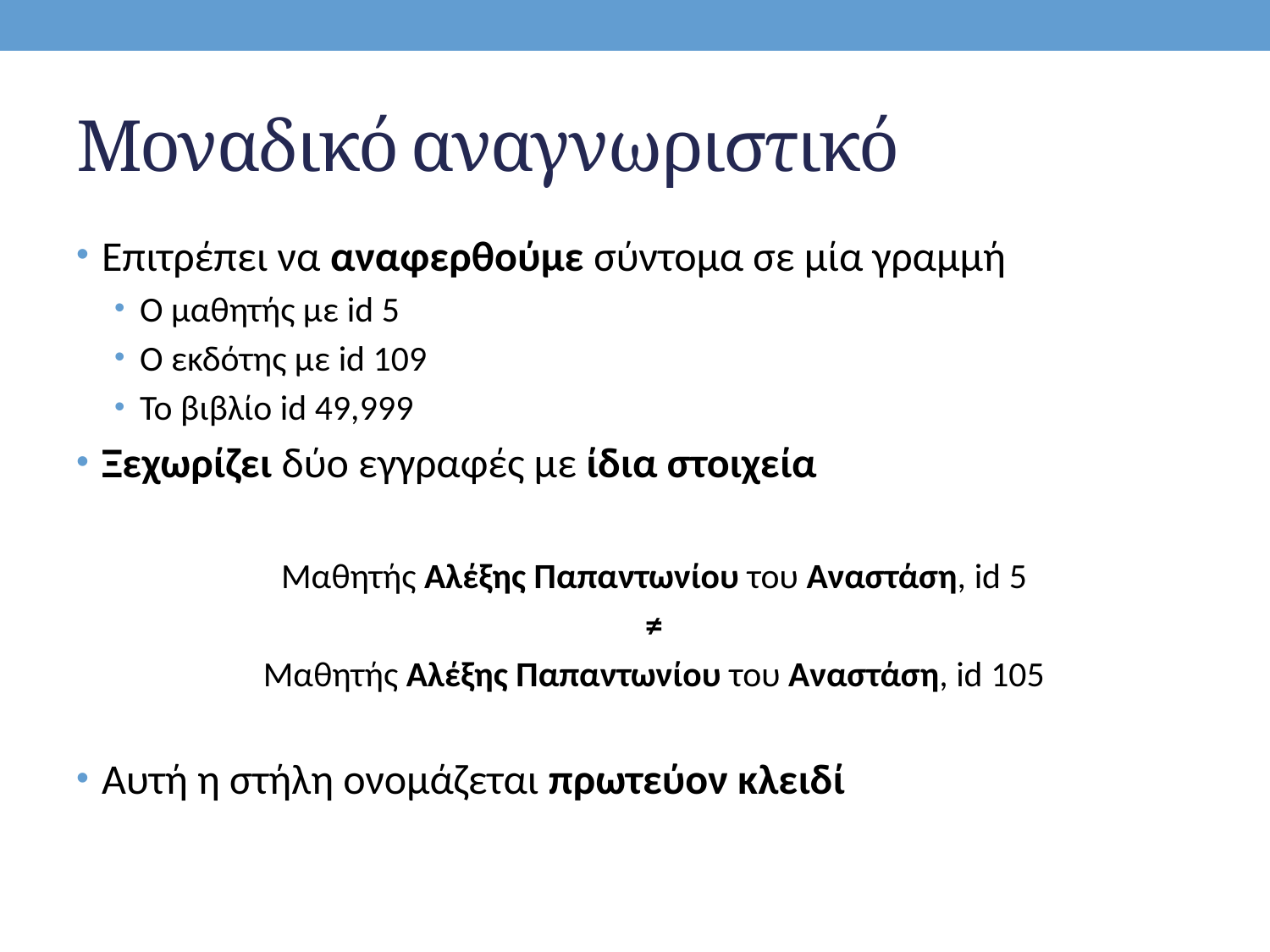

# Μοναδικό αναγνωριστικό
Επιτρέπει να αναφερθούμε σύντομα σε μία γραμμή
Ο μαθητής με id 5
Ο εκδότης με id 109
Το βιβλίο id 49,999
Ξεχωρίζει δύο εγγραφές με ίδια στοιχεία

Μαθητής Αλέξης Παπαντωνίου του Αναστάση, id 5
≠
Μαθητής Αλέξης Παπαντωνίου του Αναστάση, id 105

Αυτή η στήλη ονομάζεται πρωτεύον κλειδί